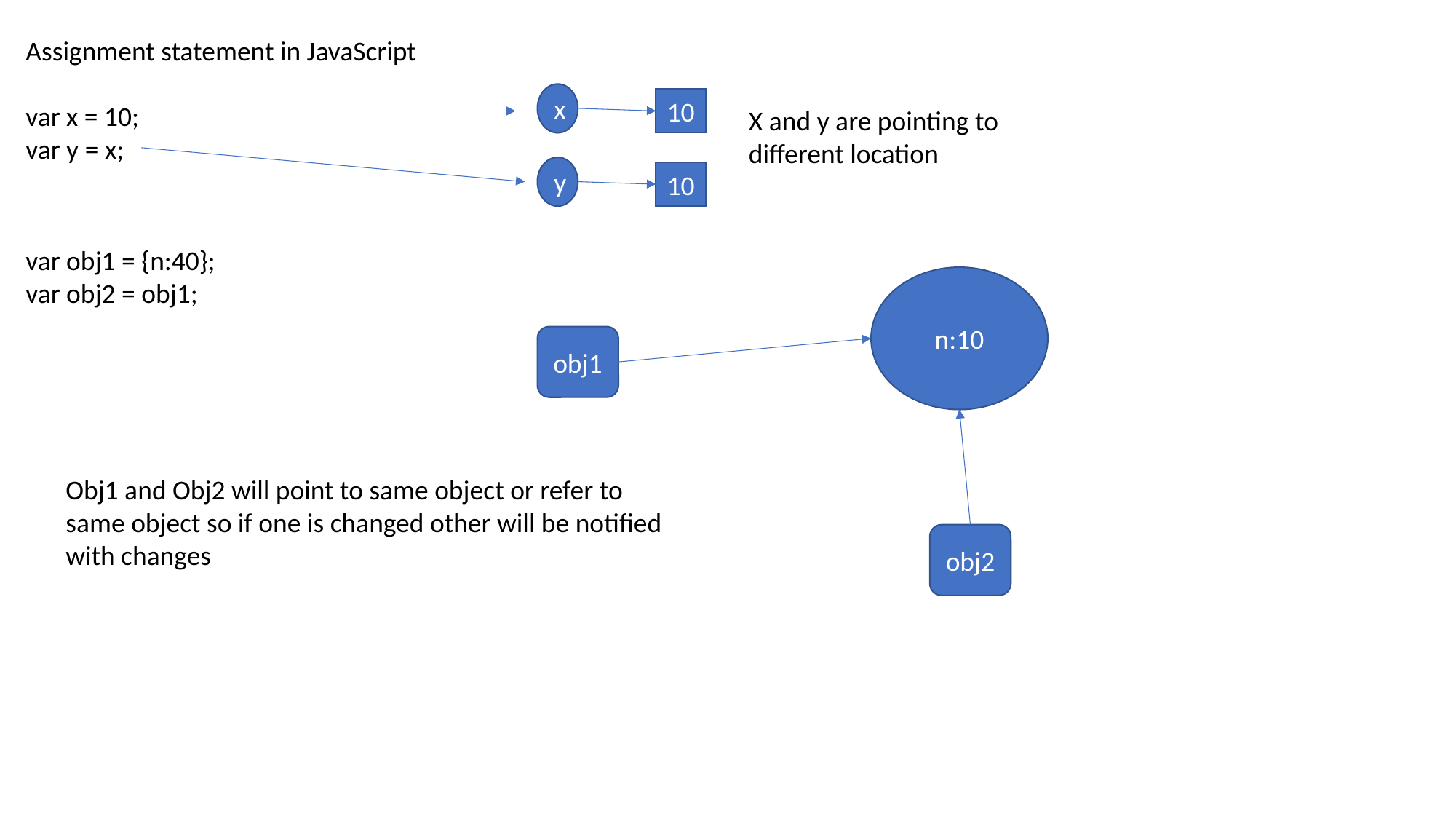

Assignment statement in JavaScript

var x = 10;
var y = x;

x
10
X and y are pointing to different location
y
10
var obj1 = {n:40};
var obj2 = obj1;

n:10
obj1
Obj1 and Obj2 will point to same object or refer to same object so if one is changed other will be notified with changes
obj2